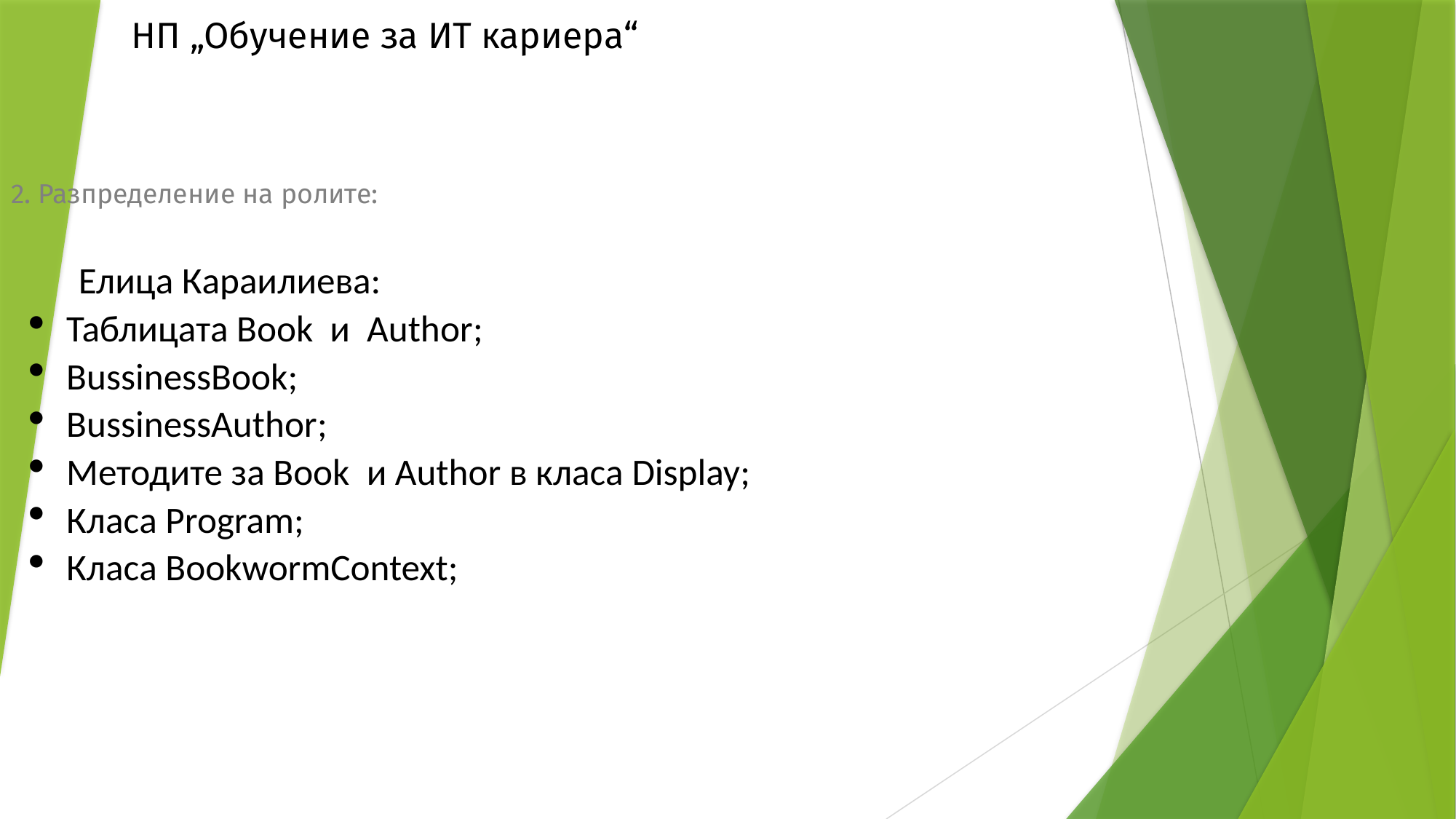

НП „Обучение за ИТ кариера“
2. Разпределение на ролите:
Елица Караилиева:
Таблицата Book  и  Author;
BussinessBook;
BussinessAuthor;
Методите за Book  и Author в класа Display;
Класа Program;
Класа BookwormContext;